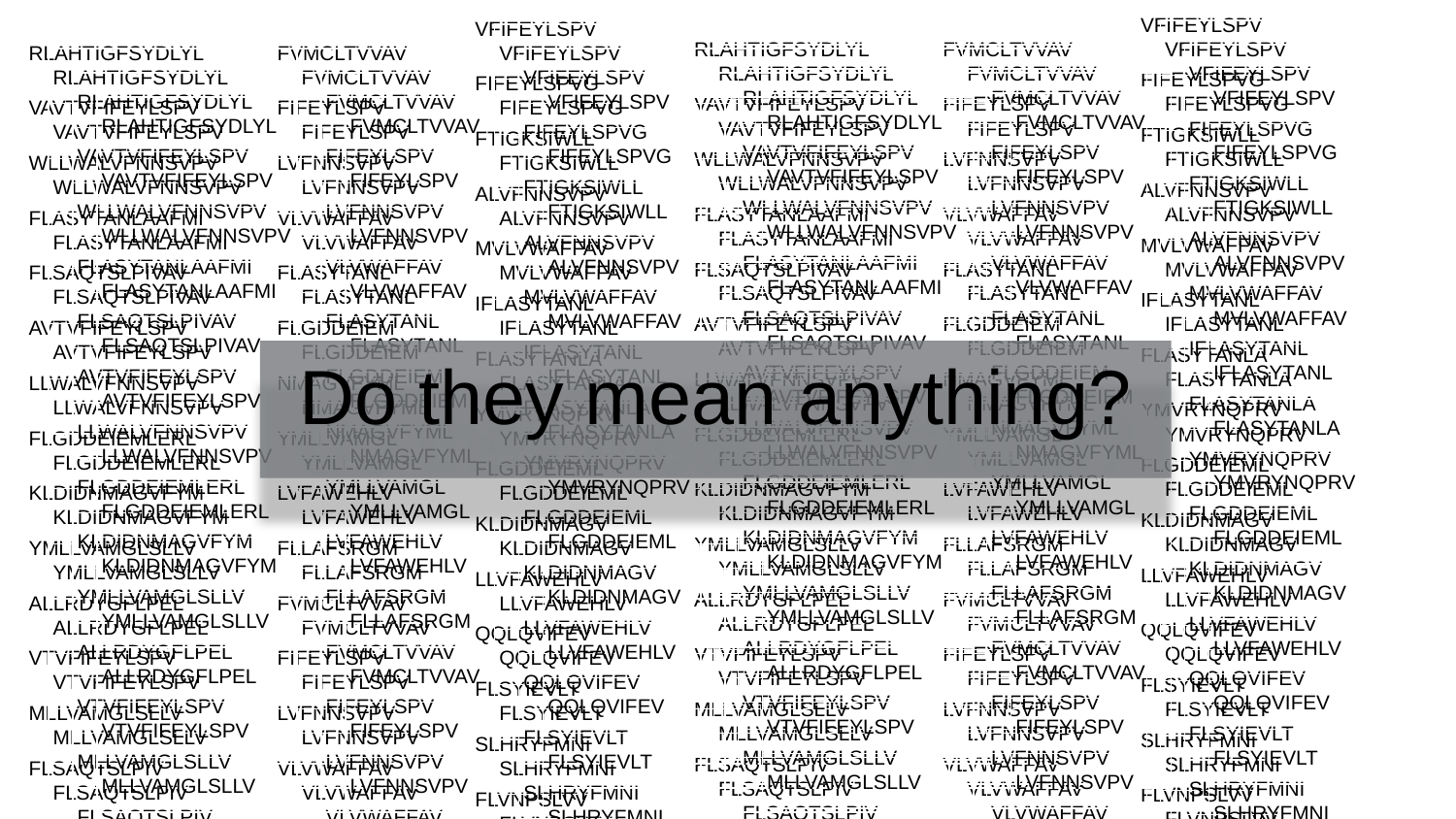

| VFIFEYLSPV |
| --- |
| FIFEYLSPVG |
| FTIGKSIWLL |
| ALVFNNSVPV |
| MVLVWAFFAV |
| IFLASYTANL |
| FLASYTANLA |
| YMVRYNQPRV |
| FLGDDEIEML |
| KLDIDNMAGV |
| LLVFAWEHLV |
| QQLQVIFEV |
| FLSYIEVLT |
| SLHRYFMNI |
| FLVNPSLVV |
| VFIFEYLSPV |
| --- |
| FIFEYLSPVG |
| FTIGKSIWLL |
| ALVFNNSVPV |
| MVLVWAFFAV |
| IFLASYTANL |
| FLASYTANLA |
| YMVRYNQPRV |
| FLGDDEIEML |
| KLDIDNMAGV |
| LLVFAWEHLV |
| QQLQVIFEV |
| FLSYIEVLT |
| SLHRYFMNI |
| FLVNPSLVV |
| RLAHTIGFSYDLYL |
| --- |
| VAVTVFIFEYLSPV |
| WLLWALVFNNSVPV |
| FLASYTANLAAFMI |
| FLSAQTSLPIVAV |
| AVTVFIFEYLSPV |
| LLWALVFNNSVPV |
| FLGDDEIEMLERL |
| KLDIDNMAGVFYM |
| YMLLVAMGLSLLV |
| ALLRDYGFLPEL |
| VTVFIFEYLSPV |
| MLLVAMGLSLLV |
| FLSAQTSLPIV |
| FVMCLTVVAV |
| --- |
| FIFEYLSPV |
| LVFNNSVPV |
| VLVWAFFAV |
| FLASYTANL |
| FLGDDEIEM |
| NMAGVFYML |
| YMLLVAMGL |
| LVFAWEHLV |
| FLLAFSRGM |
| FVMCLTVVAV |
| FIFEYLSPV |
| LVFNNSVPV |
| VLVWAFFAV |
| VFIFEYLSPV |
| --- |
| FIFEYLSPVG |
| FTIGKSIWLL |
| ALVFNNSVPV |
| MVLVWAFFAV |
| IFLASYTANL |
| FLASYTANLA |
| YMVRYNQPRV |
| FLGDDEIEML |
| KLDIDNMAGV |
| LLVFAWEHLV |
| QQLQVIFEV |
| FLSYIEVLT |
| SLHRYFMNI |
| FLVNPSLVV |
| RLAHTIGFSYDLYL |
| --- |
| VAVTVFIFEYLSPV |
| WLLWALVFNNSVPV |
| FLASYTANLAAFMI |
| FLSAQTSLPIVAV |
| AVTVFIFEYLSPV |
| LLWALVFNNSVPV |
| FLGDDEIEMLERL |
| KLDIDNMAGVFYM |
| YMLLVAMGLSLLV |
| ALLRDYGFLPEL |
| VTVFIFEYLSPV |
| MLLVAMGLSLLV |
| FLSAQTSLPIV |
| FVMCLTVVAV |
| --- |
| FIFEYLSPV |
| LVFNNSVPV |
| VLVWAFFAV |
| FLASYTANL |
| FLGDDEIEM |
| NMAGVFYML |
| YMLLVAMGL |
| LVFAWEHLV |
| FLLAFSRGM |
| FVMCLTVVAV |
| FIFEYLSPV |
| LVFNNSVPV |
| VLVWAFFAV |
| VFIFEYLSPV |
| --- |
| FIFEYLSPVG |
| FTIGKSIWLL |
| ALVFNNSVPV |
| MVLVWAFFAV |
| IFLASYTANL |
| FLASYTANLA |
| YMVRYNQPRV |
| FLGDDEIEML |
| KLDIDNMAGV |
| LLVFAWEHLV |
| QQLQVIFEV |
| FLSYIEVLT |
| SLHRYFMNI |
| FLVNPSLVV |
| RLAHTIGFSYDLYL |
| --- |
| VAVTVFIFEYLSPV |
| WLLWALVFNNSVPV |
| FLASYTANLAAFMI |
| FLSAQTSLPIVAV |
| AVTVFIFEYLSPV |
| LLWALVFNNSVPV |
| FLGDDEIEMLERL |
| KLDIDNMAGVFYM |
| YMLLVAMGLSLLV |
| ALLRDYGFLPEL |
| VTVFIFEYLSPV |
| MLLVAMGLSLLV |
| FLSAQTSLPIV |
| FVMCLTVVAV |
| --- |
| FIFEYLSPV |
| LVFNNSVPV |
| VLVWAFFAV |
| FLASYTANL |
| FLGDDEIEM |
| NMAGVFYML |
| YMLLVAMGL |
| LVFAWEHLV |
| FLLAFSRGM |
| FVMCLTVVAV |
| FIFEYLSPV |
| LVFNNSVPV |
| VLVWAFFAV |
| VFIFEYLSPV |
| --- |
| FIFEYLSPVG |
| FTIGKSIWLL |
| ALVFNNSVPV |
| MVLVWAFFAV |
| IFLASYTANL |
| FLASYTANLA |
| YMVRYNQPRV |
| FLGDDEIEML |
| KLDIDNMAGV |
| LLVFAWEHLV |
| QQLQVIFEV |
| FLSYIEVLT |
| SLHRYFMNI |
| FLVNPSLVV |
| RLAHTIGFSYDLYL |
| --- |
| VAVTVFIFEYLSPV |
| WLLWALVFNNSVPV |
| FLASYTANLAAFMI |
| FLSAQTSLPIVAV |
| AVTVFIFEYLSPV |
| LLWALVFNNSVPV |
| FLGDDEIEMLERL |
| KLDIDNMAGVFYM |
| YMLLVAMGLSLLV |
| ALLRDYGFLPEL |
| VTVFIFEYLSPV |
| MLLVAMGLSLLV |
| FLSAQTSLPIV |
| FVMCLTVVAV |
| --- |
| FIFEYLSPV |
| LVFNNSVPV |
| VLVWAFFAV |
| FLASYTANL |
| FLGDDEIEM |
| NMAGVFYML |
| YMLLVAMGL |
| LVFAWEHLV |
| FLLAFSRGM |
| FVMCLTVVAV |
| FIFEYLSPV |
| LVFNNSVPV |
| VLVWAFFAV |
| VFIFEYLSPV |
| --- |
| FIFEYLSPVG |
| FTIGKSIWLL |
| ALVFNNSVPV |
| MVLVWAFFAV |
| IFLASYTANL |
| FLASYTANLA |
| YMVRYNQPRV |
| FLGDDEIEML |
| KLDIDNMAGV |
| LLVFAWEHLV |
| QQLQVIFEV |
| FLSYIEVLT |
| SLHRYFMNI |
| FLVNPSLVV |
| RLAHTIGFSYDLYL |
| --- |
| VAVTVFIFEYLSPV |
| WLLWALVFNNSVPV |
| FLASYTANLAAFMI |
| FLSAQTSLPIVAV |
| AVTVFIFEYLSPV |
| LLWALVFNNSVPV |
| FLGDDEIEMLERL |
| KLDIDNMAGVFYM |
| YMLLVAMGLSLLV |
| ALLRDYGFLPEL |
| VTVFIFEYLSPV |
| MLLVAMGLSLLV |
| FLSAQTSLPIV |
| FVMCLTVVAV |
| --- |
| FIFEYLSPV |
| LVFNNSVPV |
| VLVWAFFAV |
| FLASYTANL |
| FLGDDEIEM |
| NMAGVFYML |
| YMLLVAMGL |
| LVFAWEHLV |
| FLLAFSRGM |
| FVMCLTVVAV |
| FIFEYLSPV |
| LVFNNSVPV |
| VLVWAFFAV |
| VFIFEYLSPV |
| --- |
| FIFEYLSPVG |
| FTIGKSIWLL |
| ALVFNNSVPV |
| MVLVWAFFAV |
| IFLASYTANL |
| FLASYTANLA |
| YMVRYNQPRV |
| FLGDDEIEML |
| KLDIDNMAGV |
| LLVFAWEHLV |
| QQLQVIFEV |
| FLSYIEVLT |
| SLHRYFMNI |
| FLVNPSLVV |
| RLAHTIGFSYDLYL |
| --- |
| VAVTVFIFEYLSPV |
| WLLWALVFNNSVPV |
| FLASYTANLAAFMI |
| FLSAQTSLPIVAV |
| AVTVFIFEYLSPV |
| LLWALVFNNSVPV |
| FLGDDEIEMLERL |
| KLDIDNMAGVFYM |
| YMLLVAMGLSLLV |
| ALLRDYGFLPEL |
| VTVFIFEYLSPV |
| MLLVAMGLSLLV |
| FLSAQTSLPIV |
| FVMCLTVVAV |
| --- |
| FIFEYLSPV |
| LVFNNSVPV |
| VLVWAFFAV |
| FLASYTANL |
| FLGDDEIEM |
| NMAGVFYML |
| YMLLVAMGL |
| LVFAWEHLV |
| FLLAFSRGM |
| FVMCLTVVAV |
| FIFEYLSPV |
| LVFNNSVPV |
| VLVWAFFAV |
| VFIFEYLSPV |
| --- |
| FIFEYLSPVG |
| FTIGKSIWLL |
| ALVFNNSVPV |
| MVLVWAFFAV |
| IFLASYTANL |
| FLASYTANLA |
| YMVRYNQPRV |
| FLGDDEIEML |
| KLDIDNMAGV |
| LLVFAWEHLV |
| QQLQVIFEV |
| FLSYIEVLT |
| SLHRYFMNI |
| FLVNPSLVV |
| RLAHTIGFSYDLYL |
| --- |
| VAVTVFIFEYLSPV |
| WLLWALVFNNSVPV |
| FLASYTANLAAFMI |
| FLSAQTSLPIVAV |
| AVTVFIFEYLSPV |
| LLWALVFNNSVPV |
| FLGDDEIEMLERL |
| KLDIDNMAGVFYM |
| YMLLVAMGLSLLV |
| ALLRDYGFLPEL |
| VTVFIFEYLSPV |
| MLLVAMGLSLLV |
| FLSAQTSLPIV |
| FVMCLTVVAV |
| --- |
| FIFEYLSPV |
| LVFNNSVPV |
| VLVWAFFAV |
| FLASYTANL |
| FLGDDEIEM |
| NMAGVFYML |
| YMLLVAMGL |
| LVFAWEHLV |
| FLLAFSRGM |
| FVMCLTVVAV |
| FIFEYLSPV |
| LVFNNSVPV |
| VLVWAFFAV |
| RLAHTIGFSYDLYL |
| --- |
| VAVTVFIFEYLSPV |
| WLLWALVFNNSVPV |
| FLASYTANLAAFMI |
| FLSAQTSLPIVAV |
| AVTVFIFEYLSPV |
| LLWALVFNNSVPV |
| FLGDDEIEMLERL |
| KLDIDNMAGVFYM |
| YMLLVAMGLSLLV |
| ALLRDYGFLPEL |
| VTVFIFEYLSPV |
| MLLVAMGLSLLV |
| FLSAQTSLPIV |
| FVMCLTVVAV |
| --- |
| FIFEYLSPV |
| LVFNNSVPV |
| VLVWAFFAV |
| FLASYTANL |
| FLGDDEIEM |
| NMAGVFYML |
| YMLLVAMGL |
| LVFAWEHLV |
| FLLAFSRGM |
| FVMCLTVVAV |
| FIFEYLSPV |
| LVFNNSVPV |
| VLVWAFFAV |
# Do they mean anything?